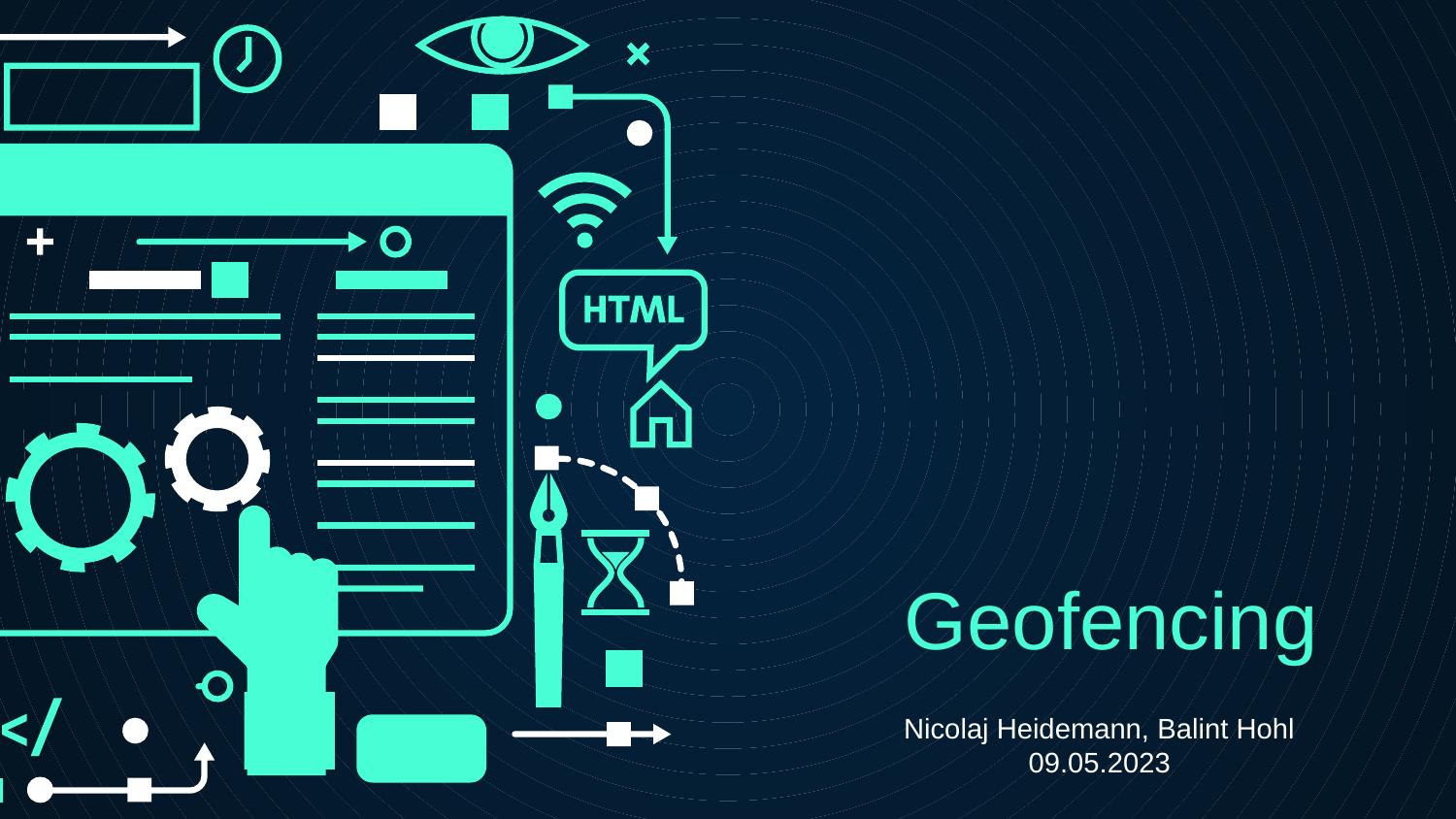

# Geofencing

Nicolaj Heidemann, Balint Hohl
09.05.2023